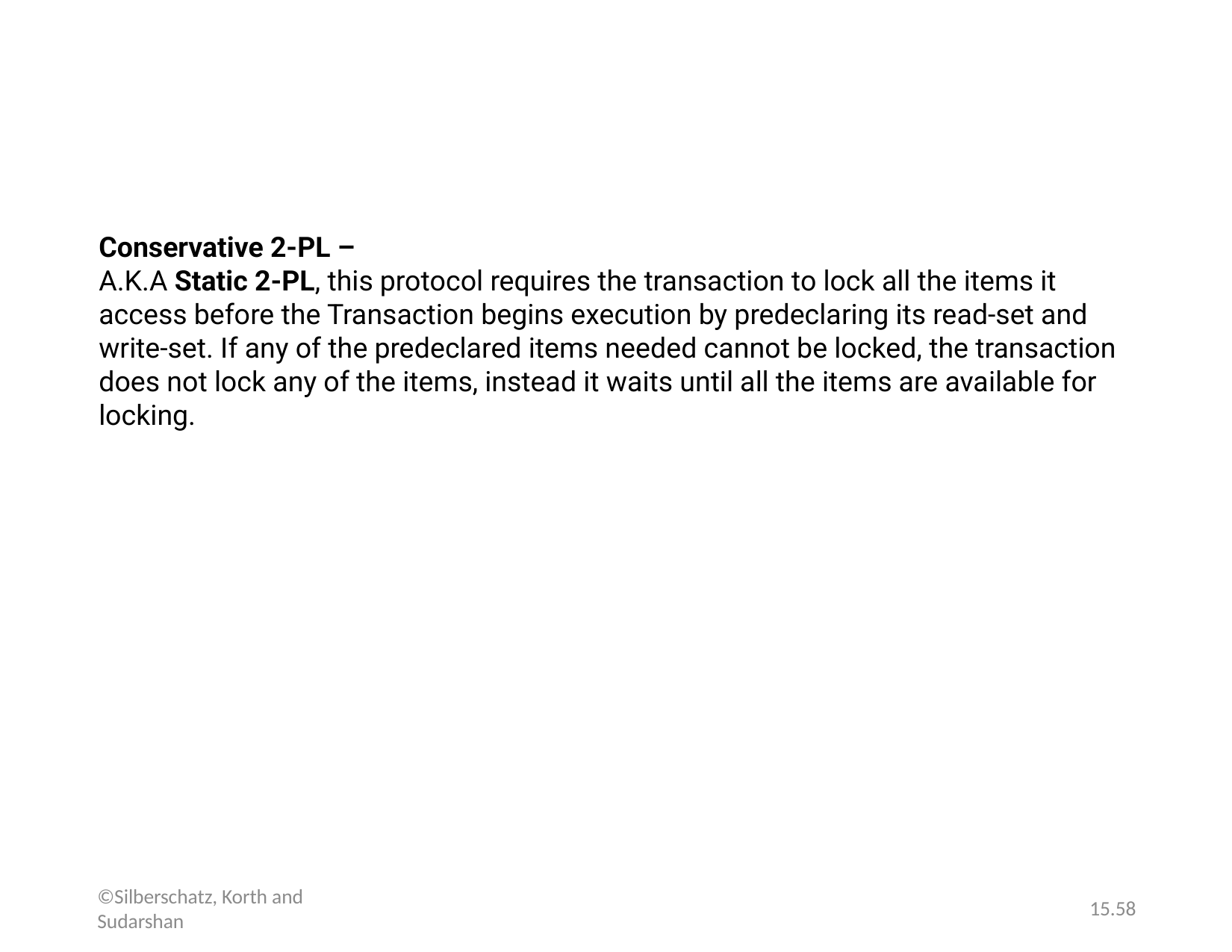

#
Conservative 2-PL –
A.K.A Static 2-PL, this protocol requires the transaction to lock all the items it access before the Transaction begins execution by predeclaring its read-set and write-set. If any of the predeclared items needed cannot be locked, the transaction does not lock any of the items, instead it waits until all the items are available for locking.
©Silberschatz, Korth and Sudarshan
15.58